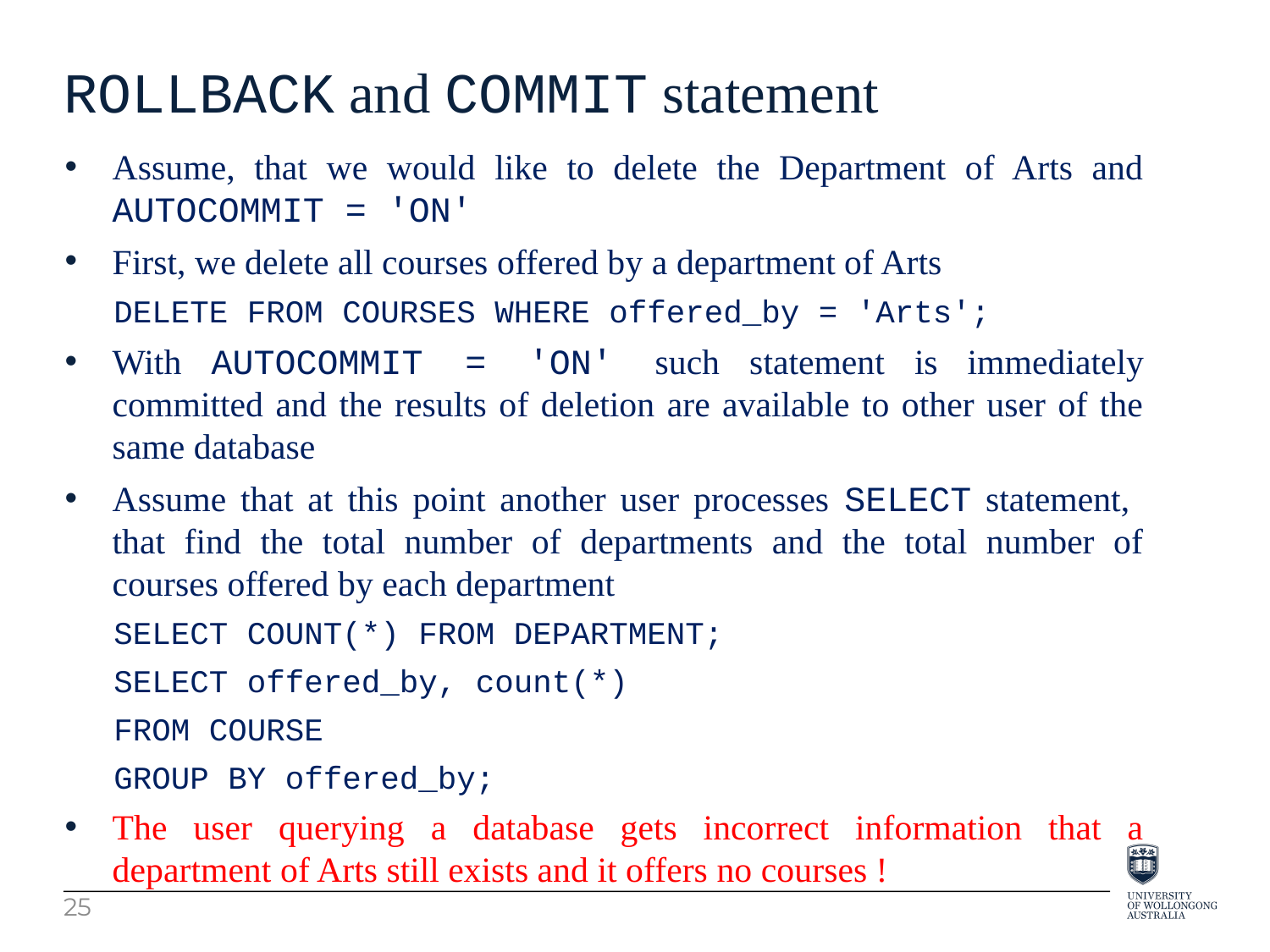

ROLLBACK and COMMIT statement
Assume, that we would like to delete the Department of Arts and AUTOCOMMIT = 'ON'
First, we delete all courses offered by a department of Arts
DELETE FROM COURSES WHERE offered_by = 'Arts';
With AUTOCOMMIT = 'ON' such statement is immediately committed and the results of deletion are available to other user of the same database
Assume that at this point another user processes SELECT statement,  that find the total number of departments and the total number of courses offered by each department
SELECT COUNT(*) FROM DEPARTMENT;
SELECT offered_by, count(*)
FROM COURSE
GROUP BY offered_by;
The user querying a database gets incorrect information that a department of Arts still exists and it offers no courses !

25